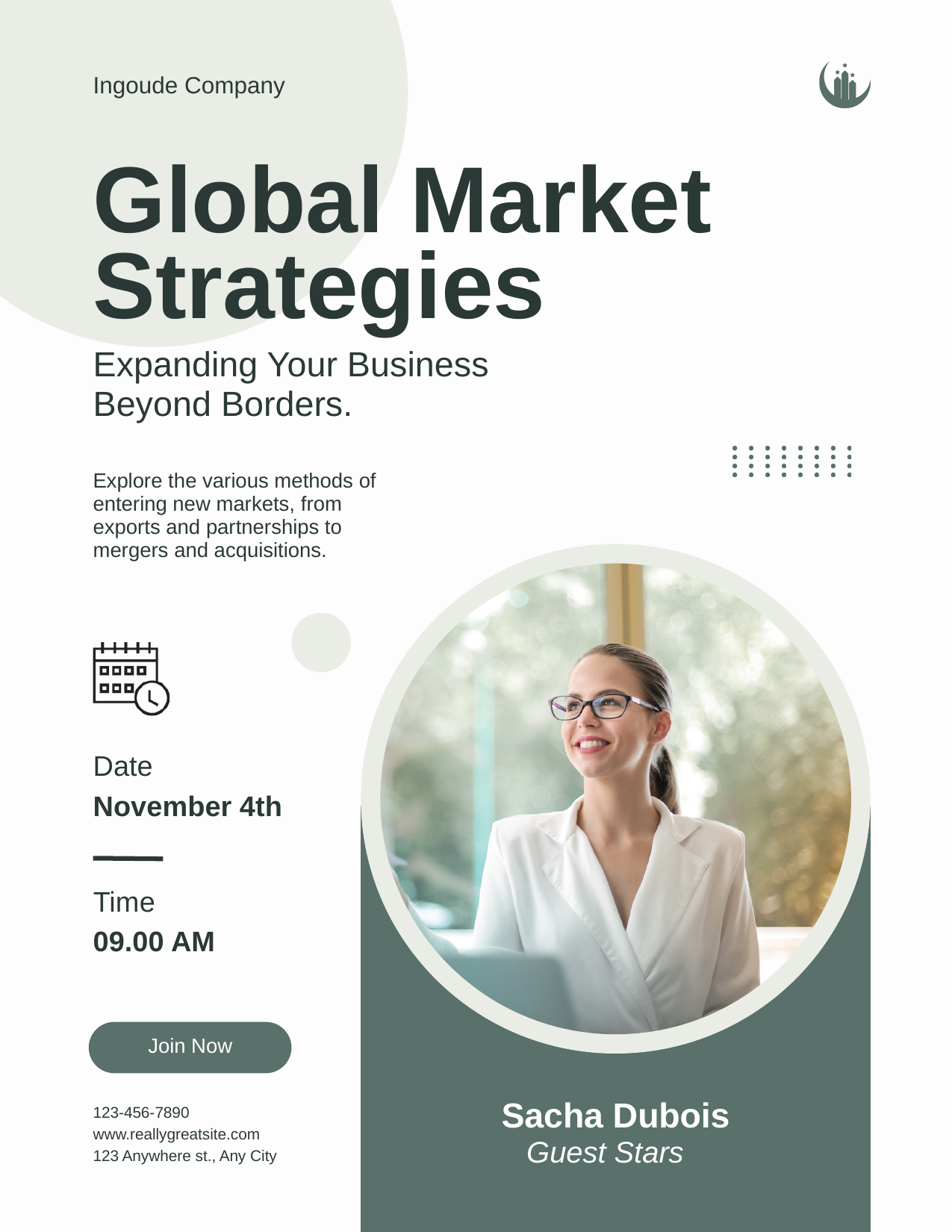

Ingoude Company
Global Market Strategies
Expanding Your Business Beyond Borders.

Explore the various methods of entering new markets, from exports and partnerships to mergers and acquisitions.

Date
November 4th

Time
09.00 AM

Join Now
Sacha Dubois
123-456-7890
www.reallygreatsite.com
123 Anywhere st., Any City
Guest Stars